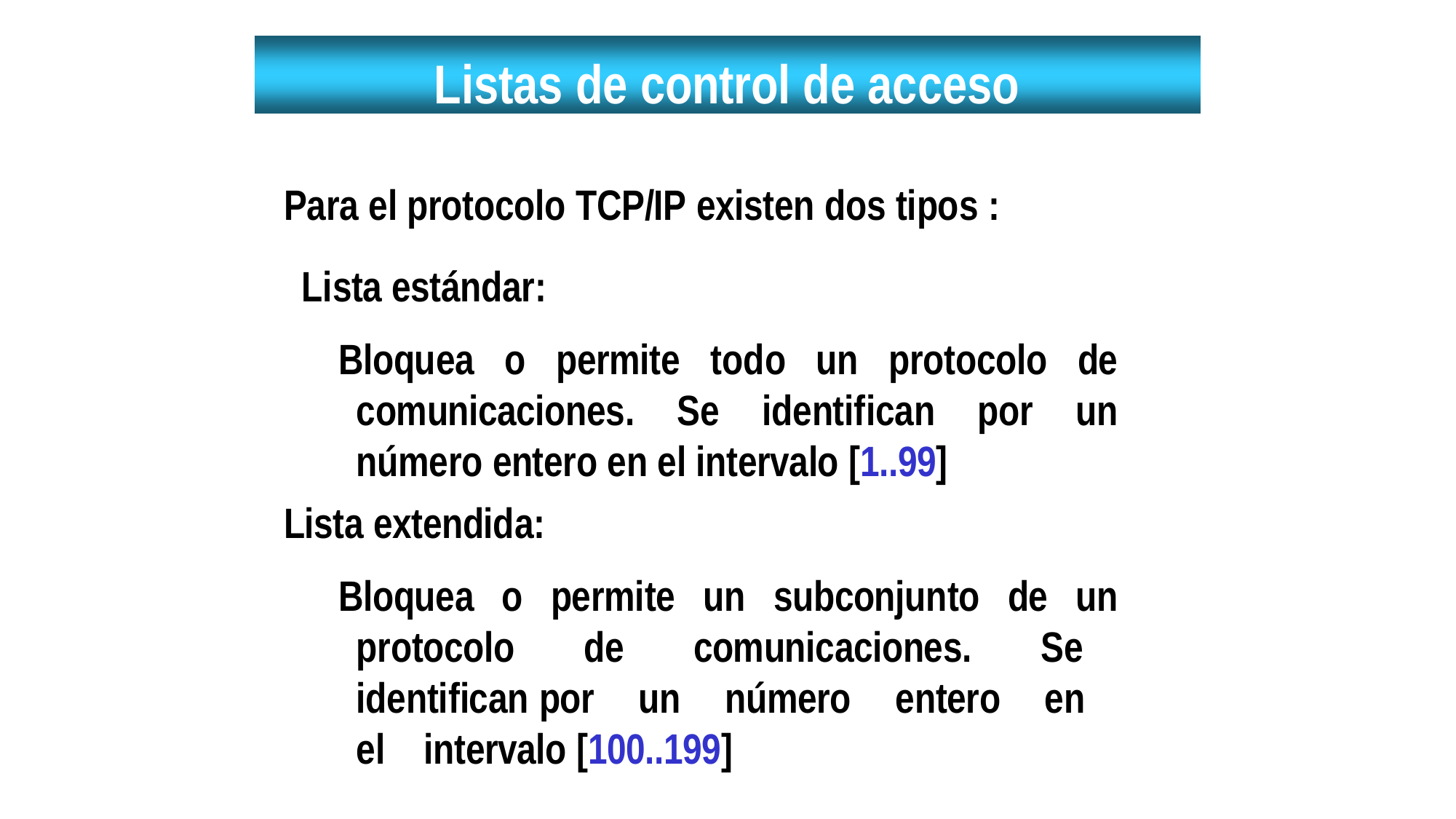

# Listas de control de acceso
Para el protocolo TCP/IP existen dos tipos : Lista estándar:
Bloquea   o   permite   todo   un   protocolo   de comunicaciones.    Se    identifican    por    un número entero en el intervalo [1..99]
Lista extendida:
Bloquea  o  permite  un  subconjunto  de  un protocolo  de  comunicaciones.  Se  identifican por    un    número    entero    en    el    intervalo [100..199]